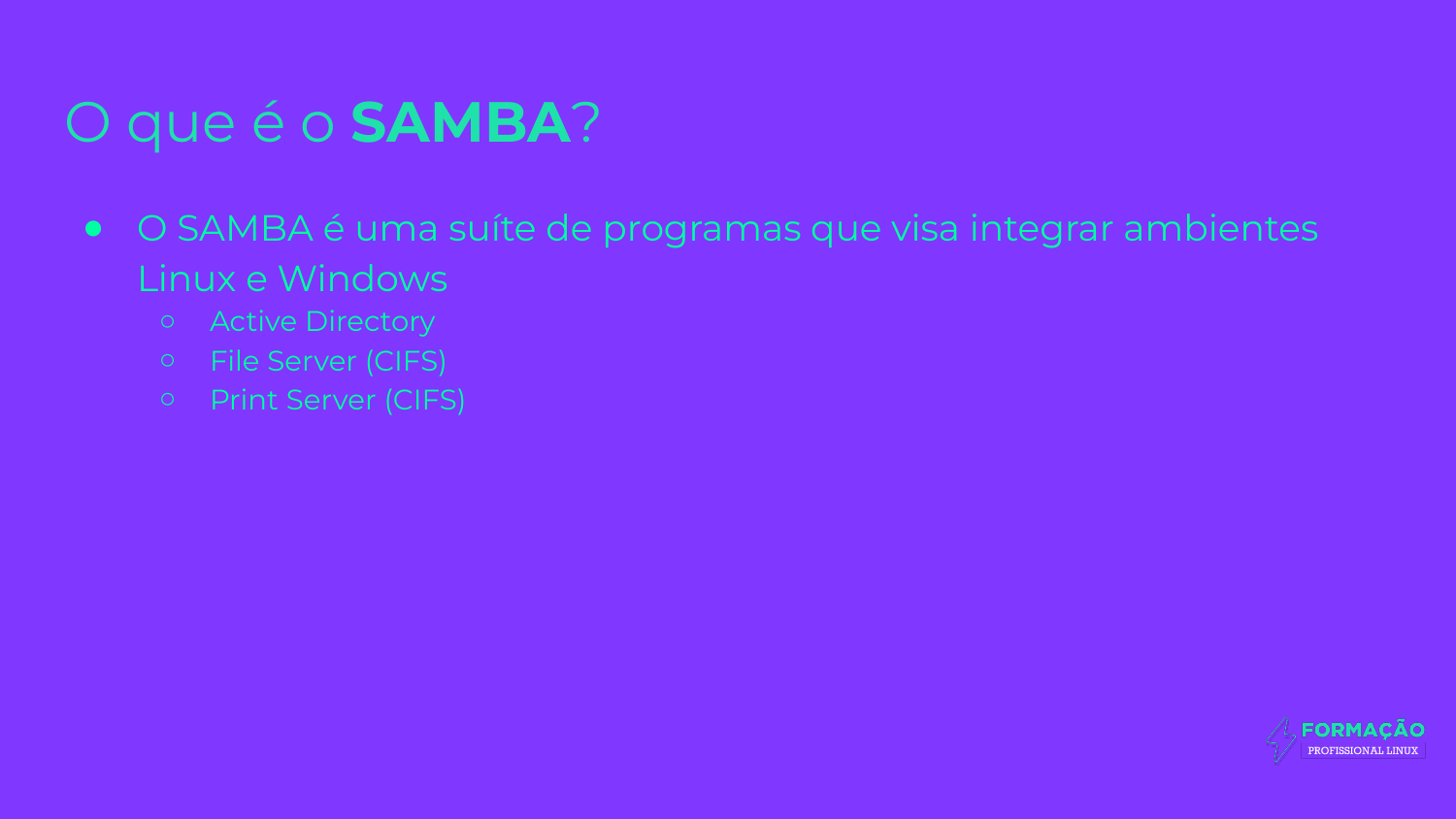

# O que é o SAMBA?
O SAMBA é uma suíte de programas que visa integrar ambientes Linux e Windows
Active Directory
File Server (CIFS)
Print Server (CIFS)